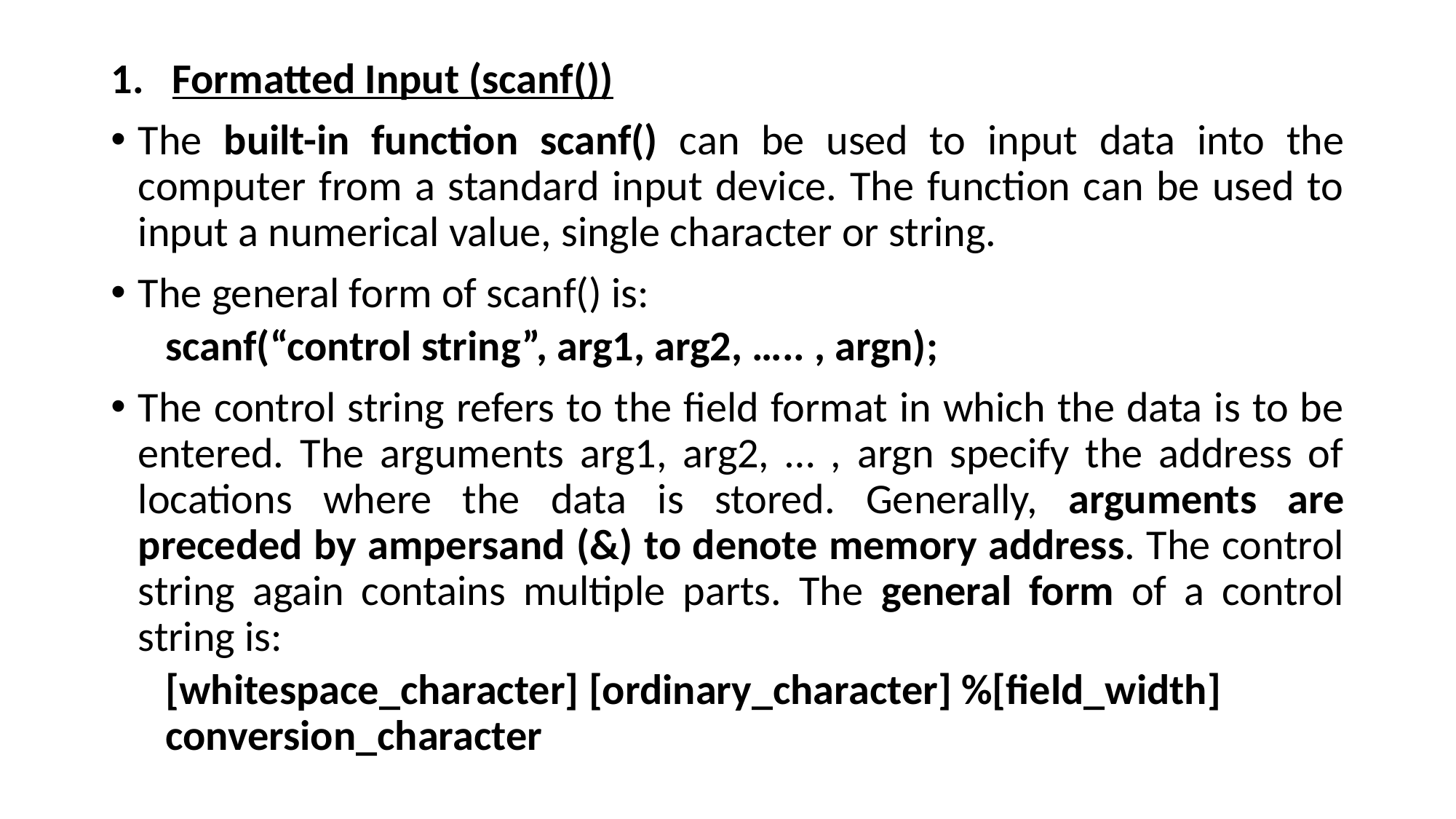

Formatted Input (scanf())
The built-in function scanf() can be used to input data into the computer from a standard input device. The function can be used to input a numerical value, single character or string.
The general form of scanf() is:
scanf(“control string”, arg1, arg2, ….. , argn);
The control string refers to the field format in which the data is to be entered. The arguments arg1, arg2, … , argn specify the address of locations where the data is stored. Generally, arguments are preceded by ampersand (&) to denote memory address. The control string again contains multiple parts. The general form of a control string is:
[whitespace_character] [ordinary_character] %[field_width] conversion_character